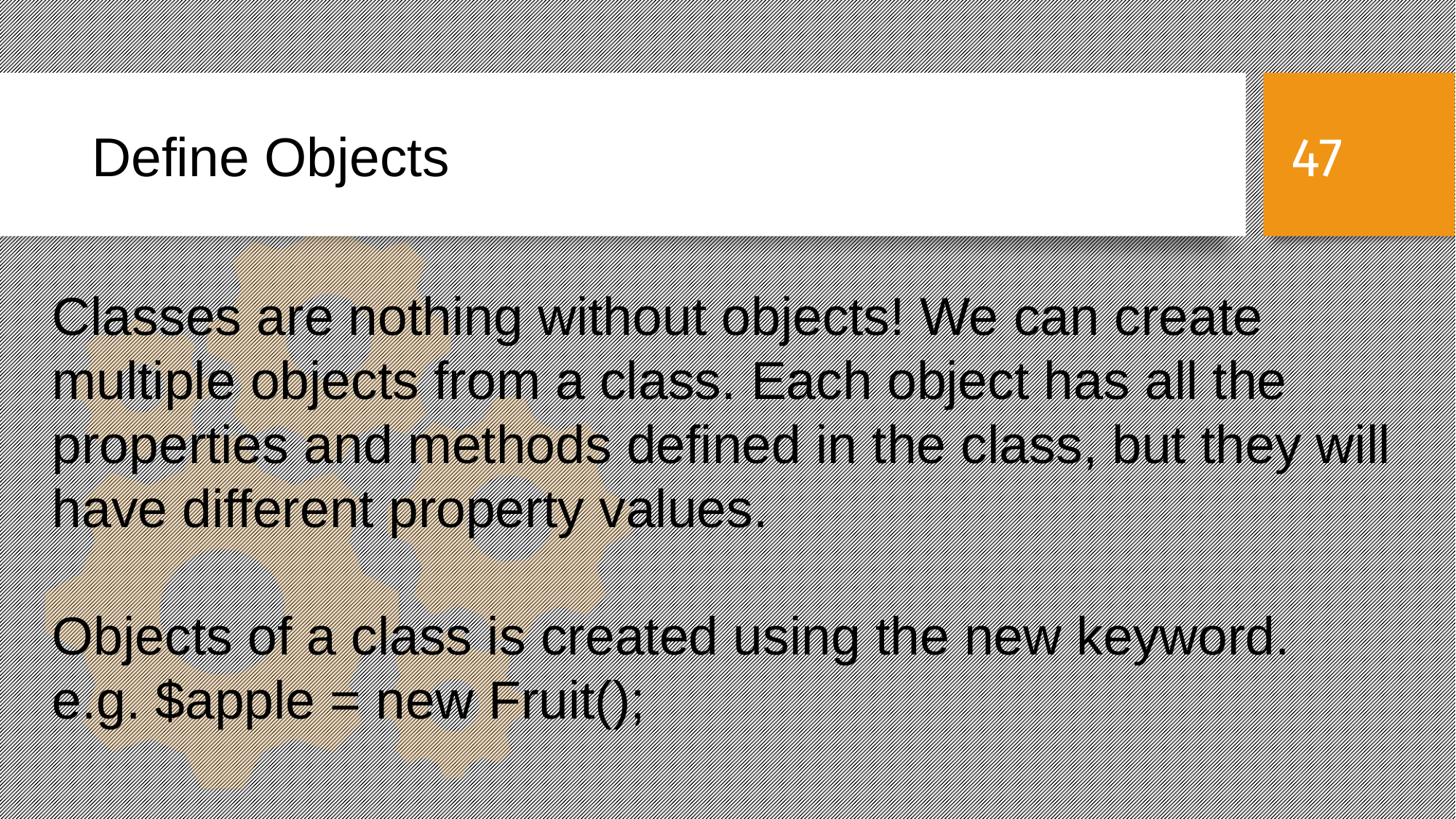

Define Objects
47
Classes are nothing without objects! We can create multiple objects from a class. Each object has all the properties and methods defined in the class, but they will have different property values.

Objects of a class is created using the new keyword.
e.g. $apple = new Fruit();